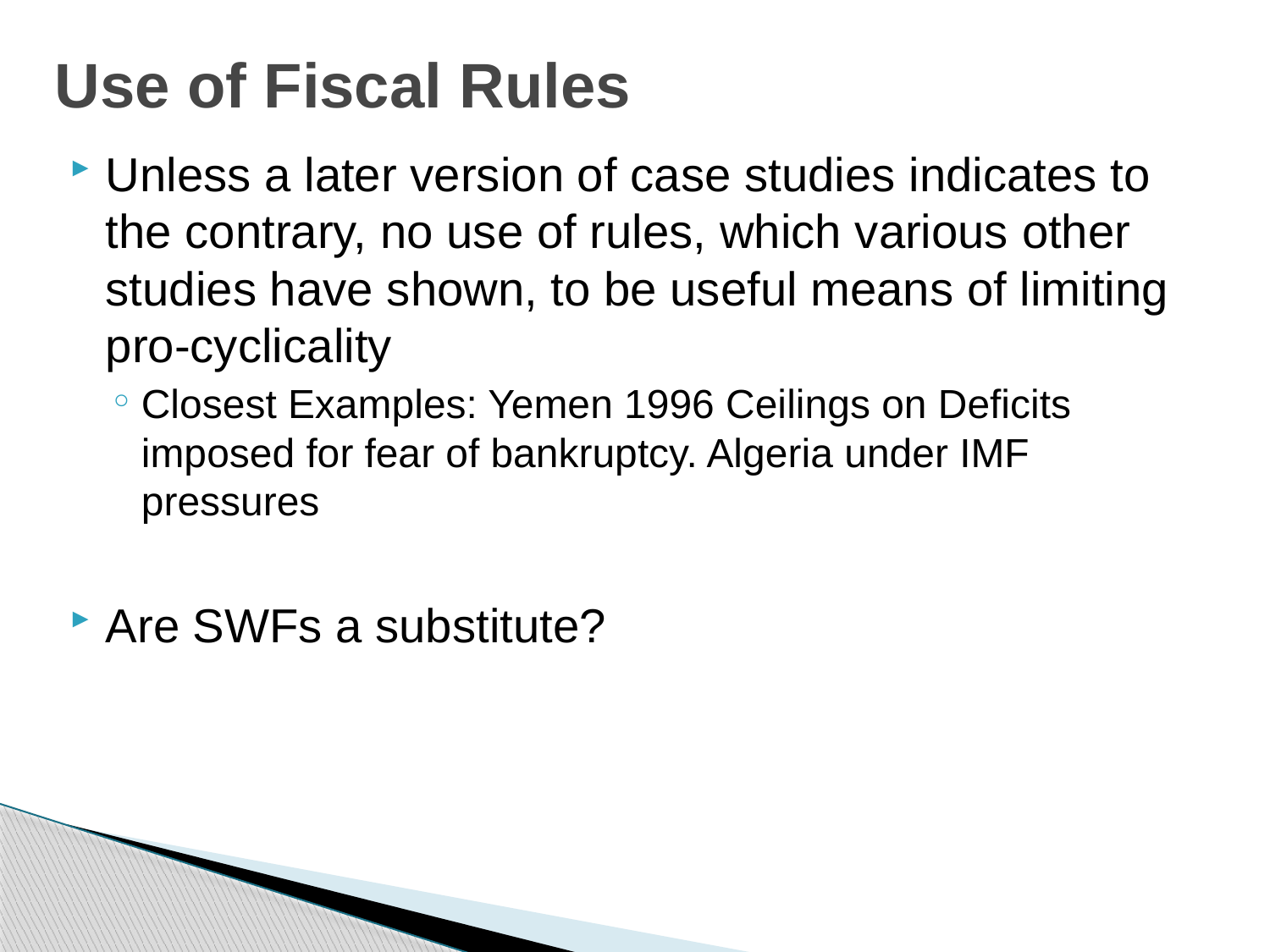

# Use of Fiscal Rules
Unless a later version of case studies indicates to the contrary, no use of rules, which various other studies have shown, to be useful means of limiting pro-cyclicality
Closest Examples: Yemen 1996 Ceilings on Deficits imposed for fear of bankruptcy. Algeria under IMF pressures

Are SWFs a substitute?